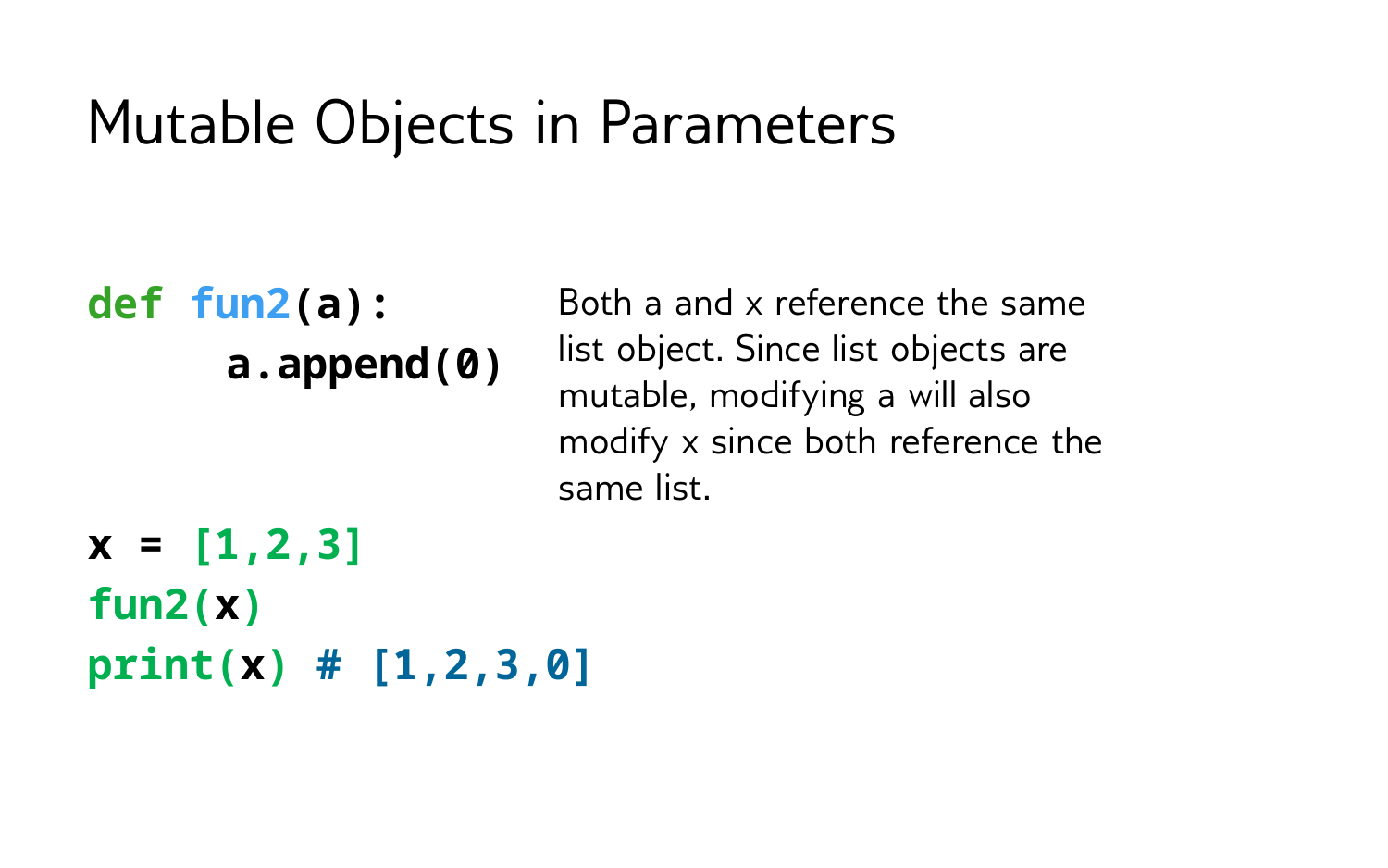

# Mutable Objects in Parameters

def fun2(a):
	a.append(0)

x = [1,2,3]
fun2(x)
print(x) # [1,2,3,0]

Both a and x reference the same list object. Since list objects are mutable, modifying a will also modify x since both reference the same list.